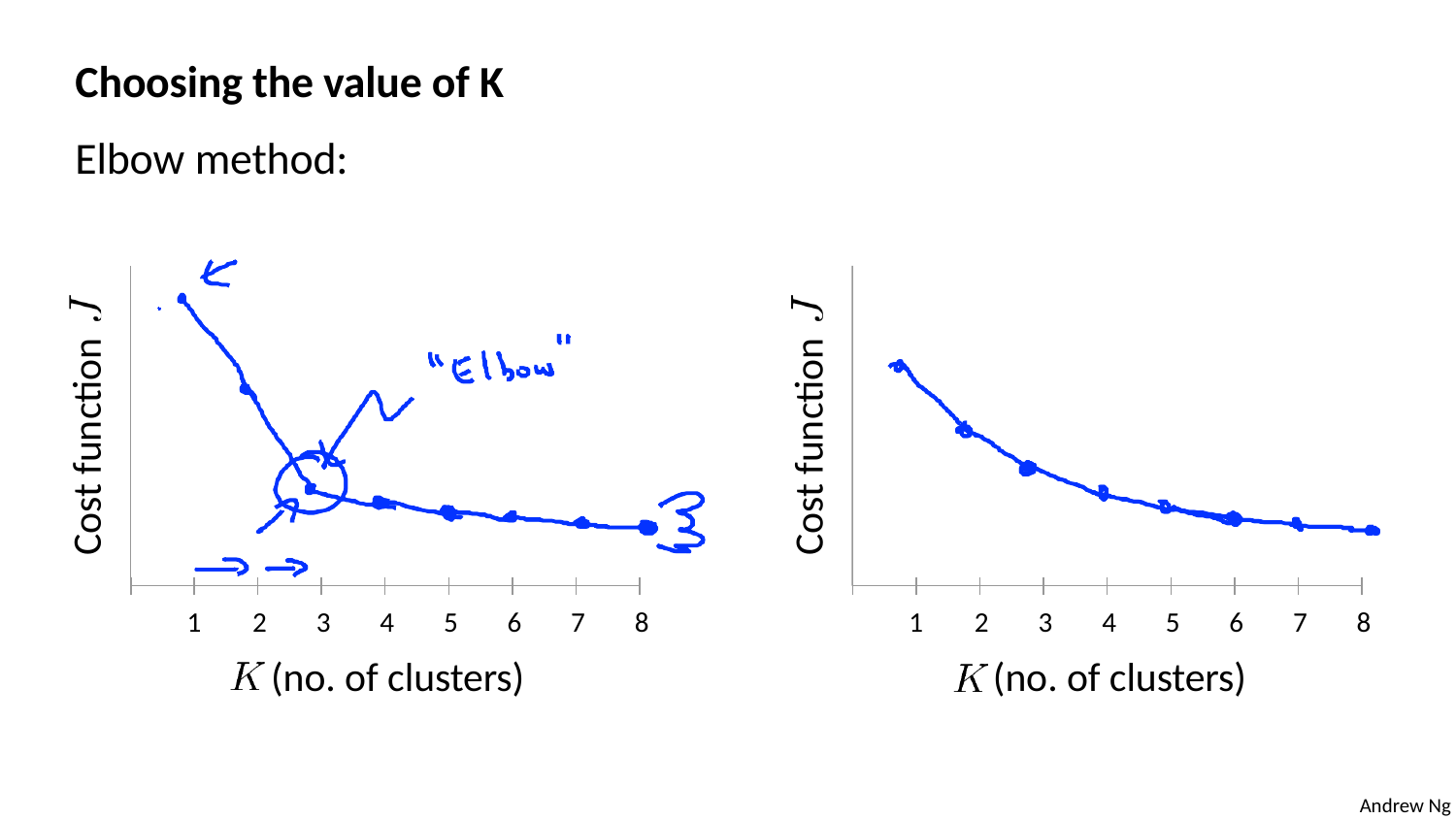

# Choosing the value of K
Elbow method:

Cost function
Cost function

1	2	3	4	5	6	7	8
(no. of clusters)
1	2	3	4	5	6	7	8
(no. of clusters)

Andrew Ng